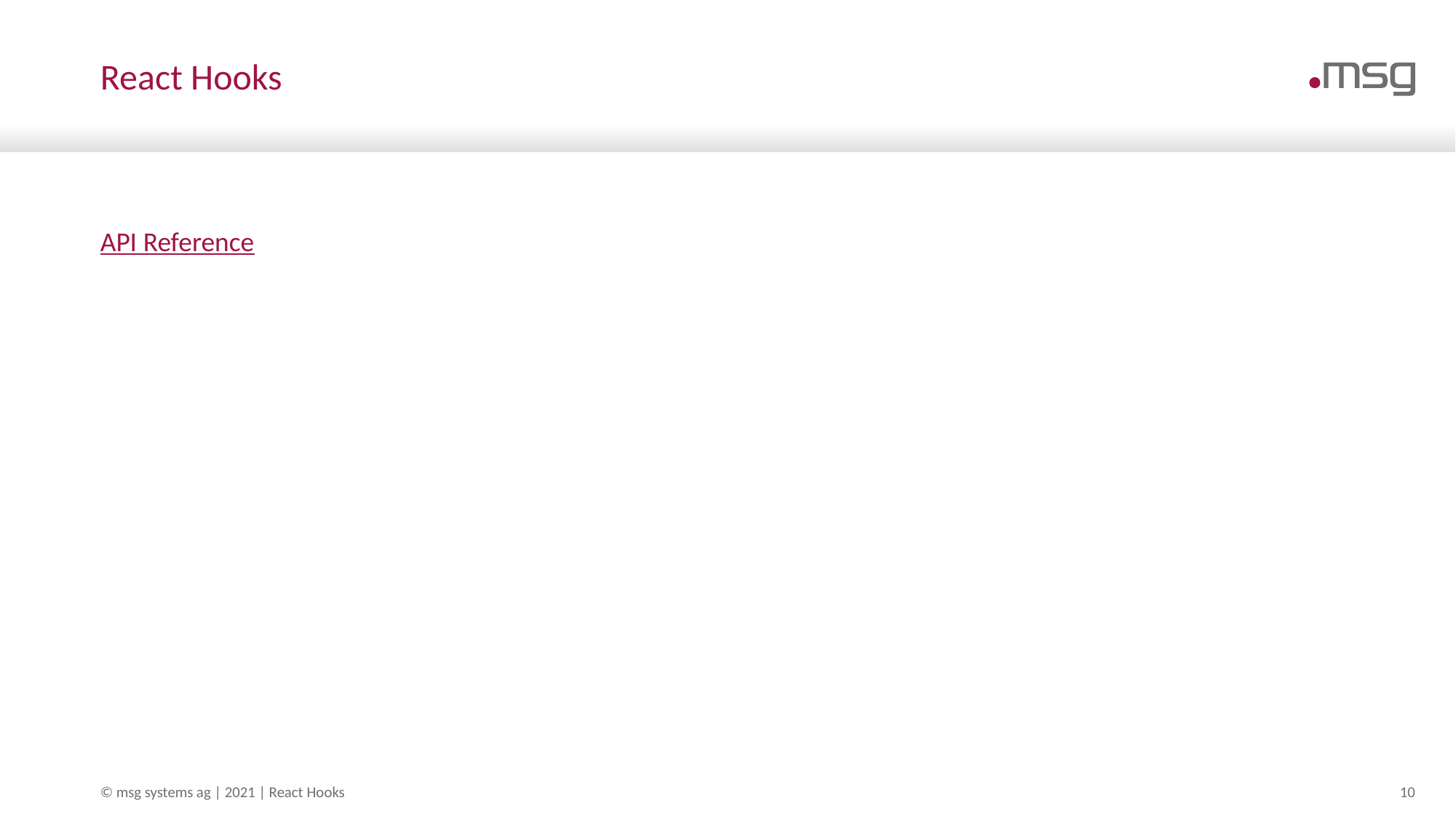

# React Hooks
API Reference
© msg systems ag | 2021 | React Hooks
10